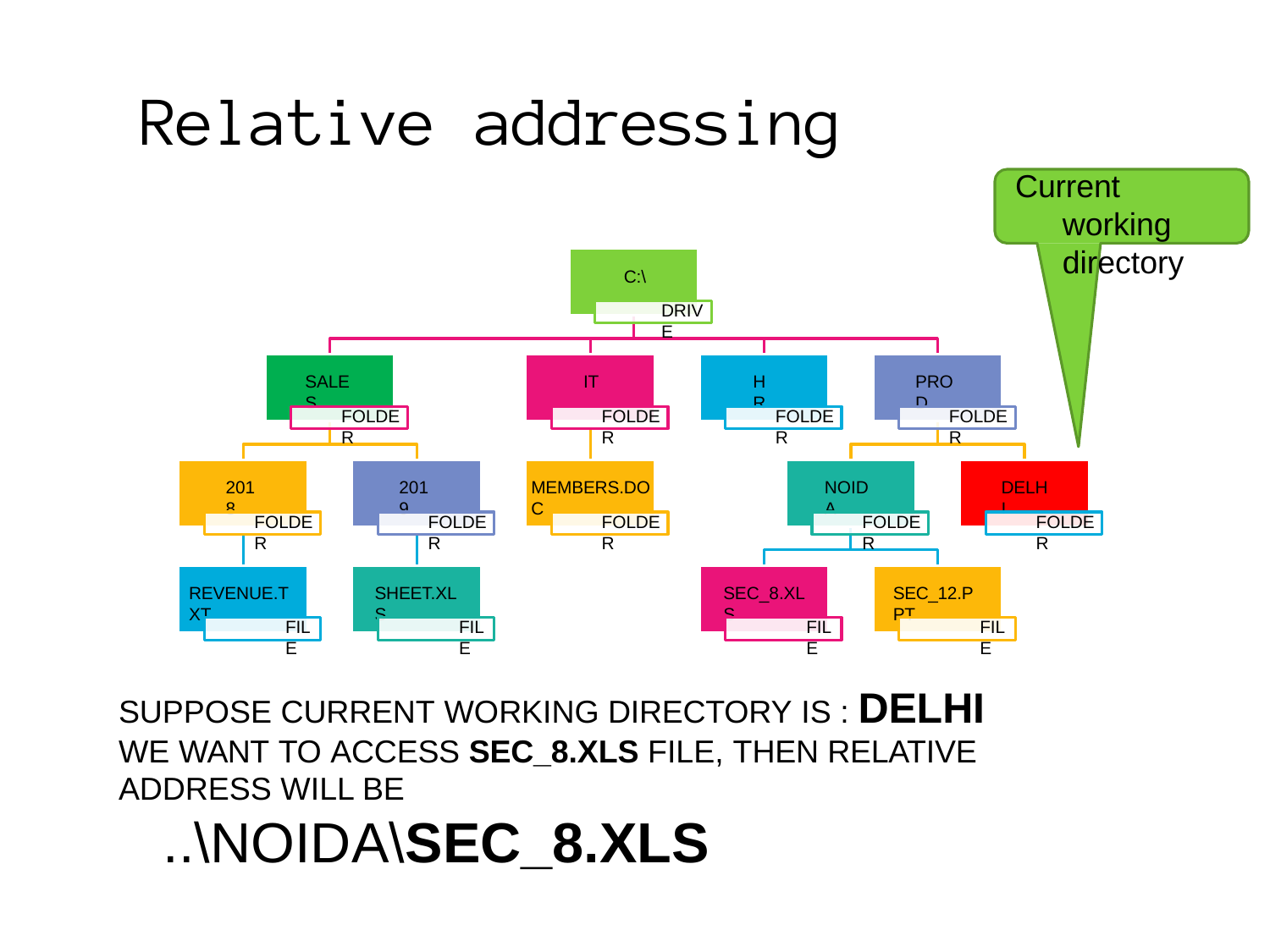

# Relative addressing
Current working  directory

C:\
DRIVE

SALES
IT
HR
PROD
FOLDER
FOLDER
FOLDER
FOLDER

2018
2019
MEMBERS.DOC
NOIDA
DELHI
FOLDER
FOLDER
FOLDER
FOLDER
FOLDER

REVENUE.TXT
SHEET.XLS
SEC_8.XLS
SEC_12.PPT
FILE
FILE
FILE
FILE

SUPPOSE CURRENT WORKING DIRECTORY IS : DELHI
WE WANT TO ACCESS SEC_8.XLS FILE, THEN RELATIVE ADDRESS WILL BE
..\NOIDA\SEC_8.XLS